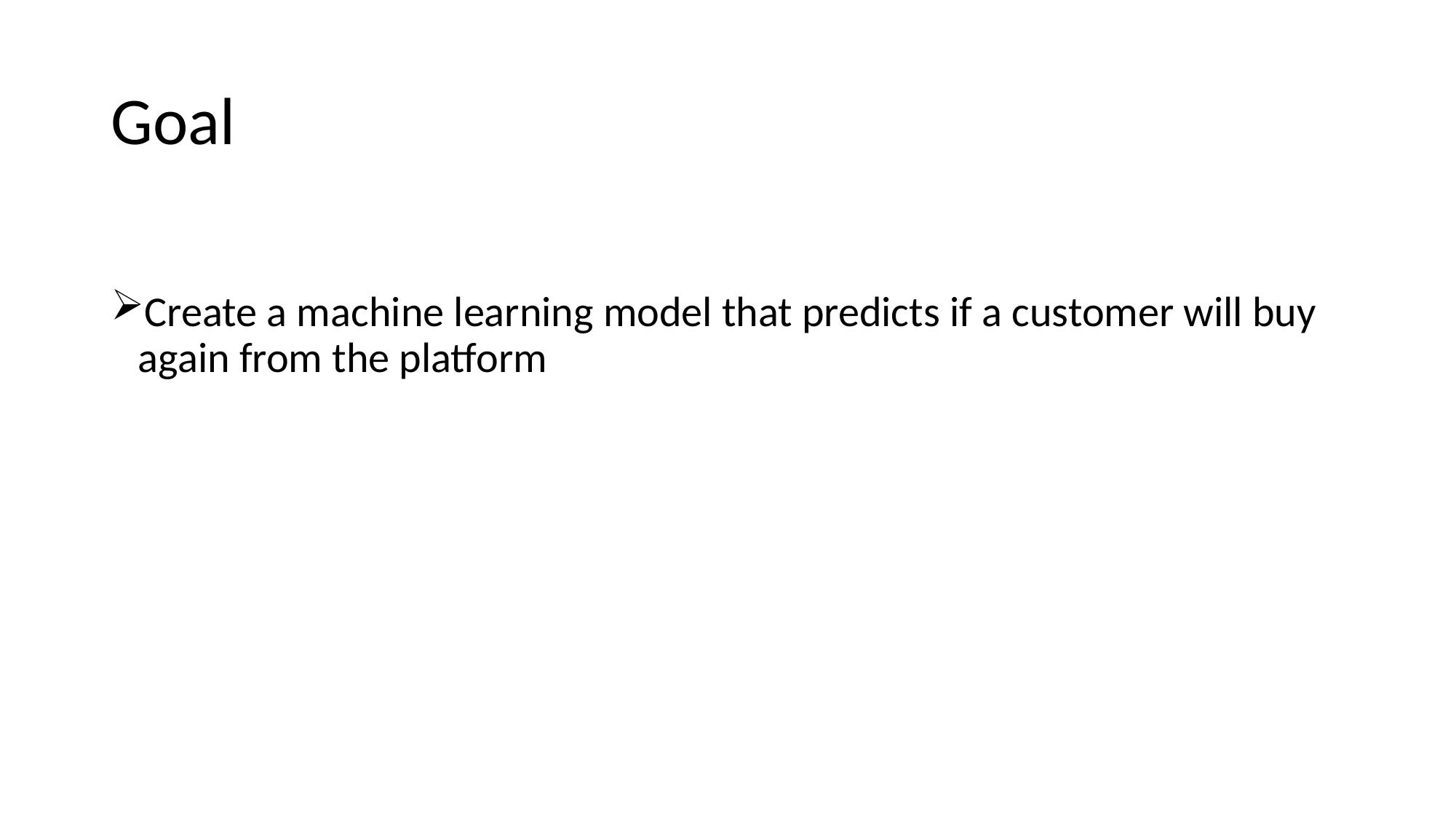

# Goal

Create a machine learning model that predicts if a customer will buy again from the platform